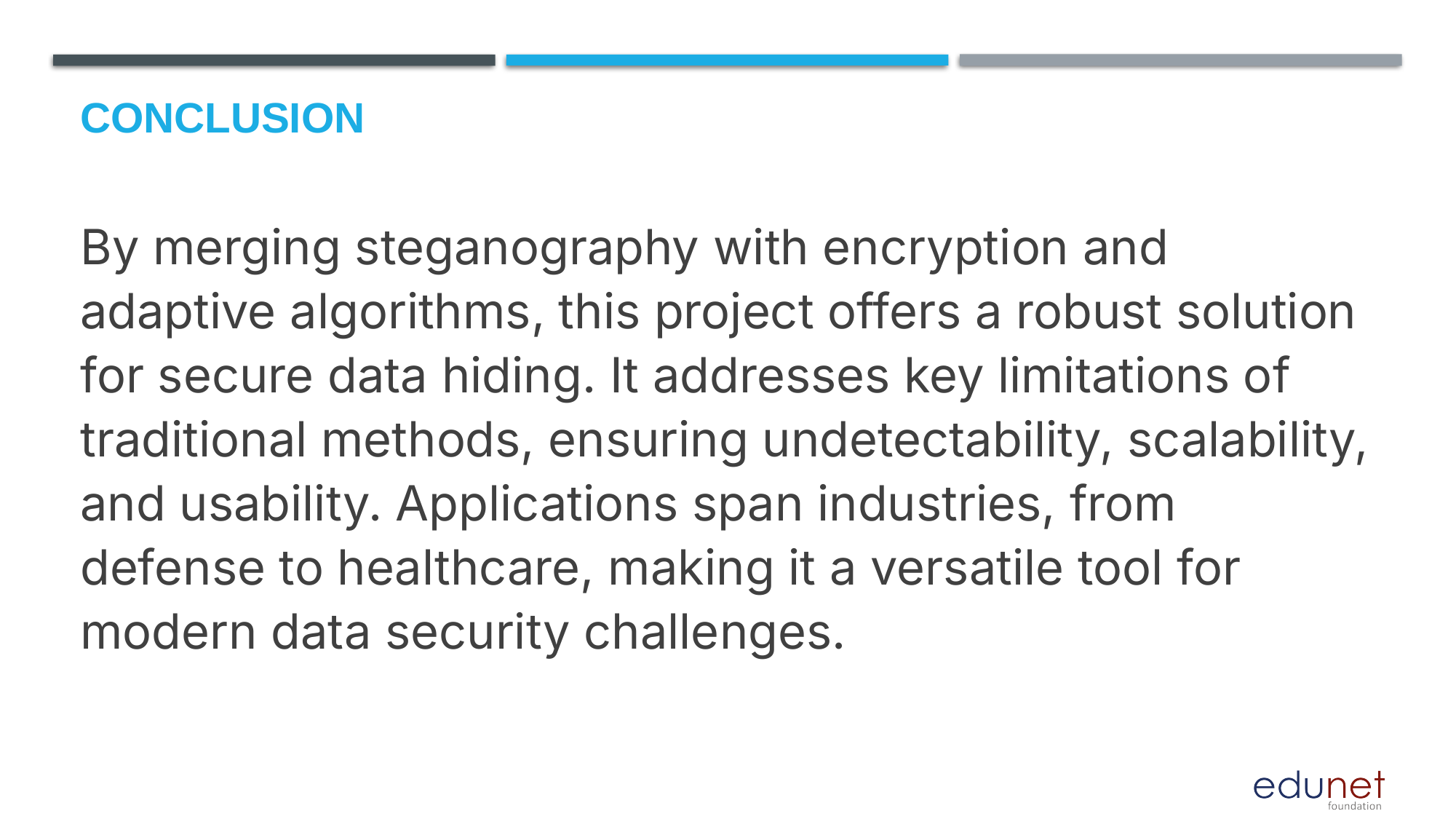

# Conclusion
By merging steganography with encryption and adaptive algorithms, this project offers a robust solution for secure data hiding. It addresses key limitations of traditional methods, ensuring undetectability, scalability, and usability. Applications span industries, from defense to healthcare, making it a versatile tool for modern data security challenges.